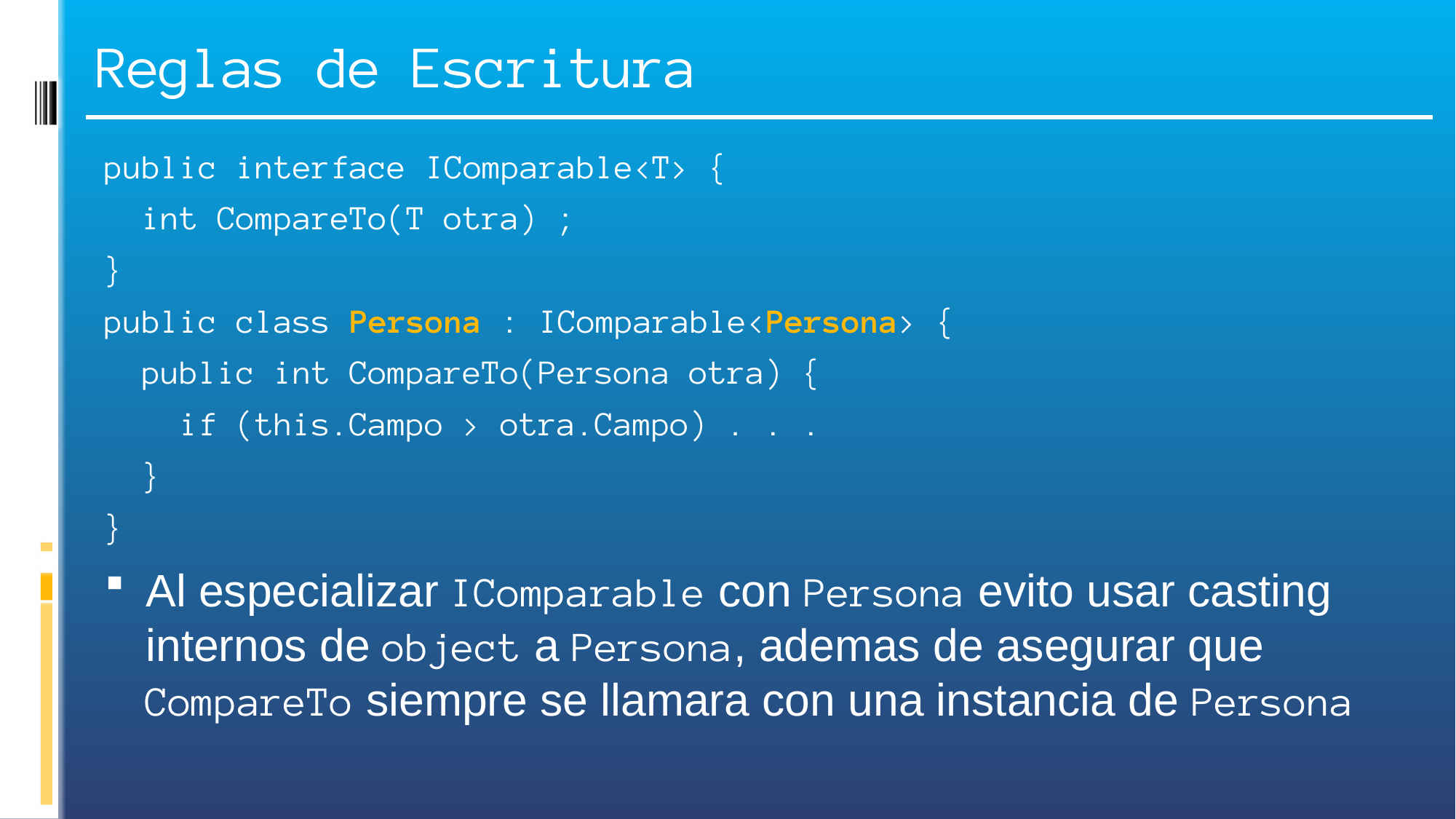

# Reglas de Escritura
public interface IComparable<T> {
  int CompareTo(T otra) ;
}
public class Persona : IComparable<Persona> {
  public int CompareTo(Persona otra) {
    if (this.Campo > otra.Campo) . . .
  }
}

Al especializar IComparable con Persona evito usar casting internos de object a Persona, ademas de asegurar que CompareTo siempre se llamara con una instancia de Persona